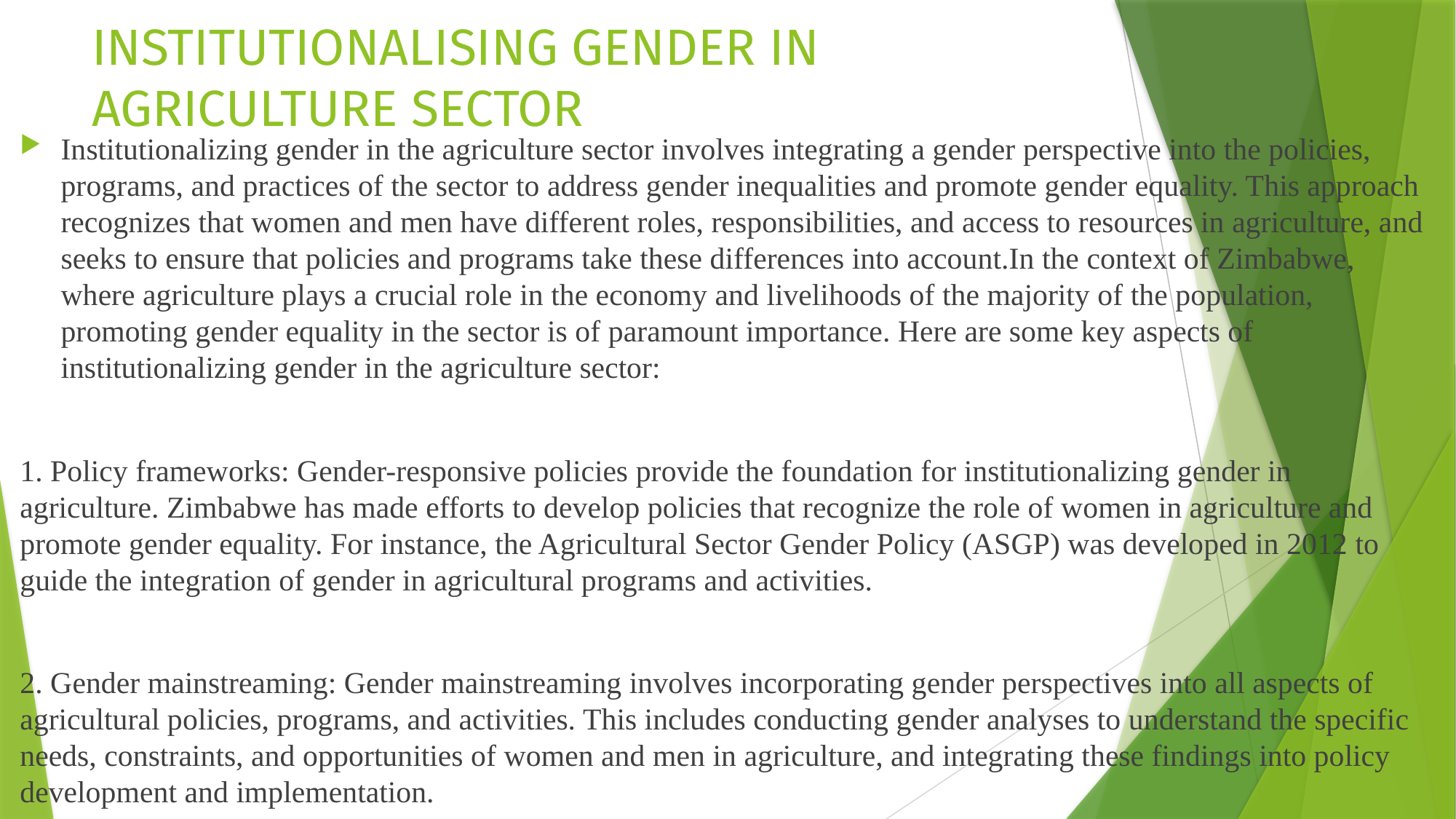

# INSTITUTIONALISING GENDER IN AGRICULTURE SECTOR
Institutionalizing gender in the agriculture sector involves integrating a gender perspective into the policies, programs, and practices of the sector to address gender inequalities and promote gender equality. This approach recognizes that women and men have different roles, responsibilities, and access to resources in agriculture, and seeks to ensure that policies and programs take these differences into account.In the context of Zimbabwe, where agriculture plays a crucial role in the economy and livelihoods of the majority of the population, promoting gender equality in the sector is of paramount importance. Here are some key aspects of institutionalizing gender in the agriculture sector:

1. Policy frameworks: Gender-responsive policies provide the foundation for institutionalizing gender in agriculture. Zimbabwe has made efforts to develop policies that recognize the role of women in agriculture and promote gender equality. For instance, the Agricultural Sector Gender Policy (ASGP) was developed in 2012 to guide the integration of gender in agricultural programs and activities.

2. Gender mainstreaming: Gender mainstreaming involves incorporating gender perspectives into all aspects of agricultural policies, programs, and activities. This includes conducting gender analyses to understand the specific needs, constraints, and opportunities of women and men in agriculture, and integrating these findings into policy development and implementation.